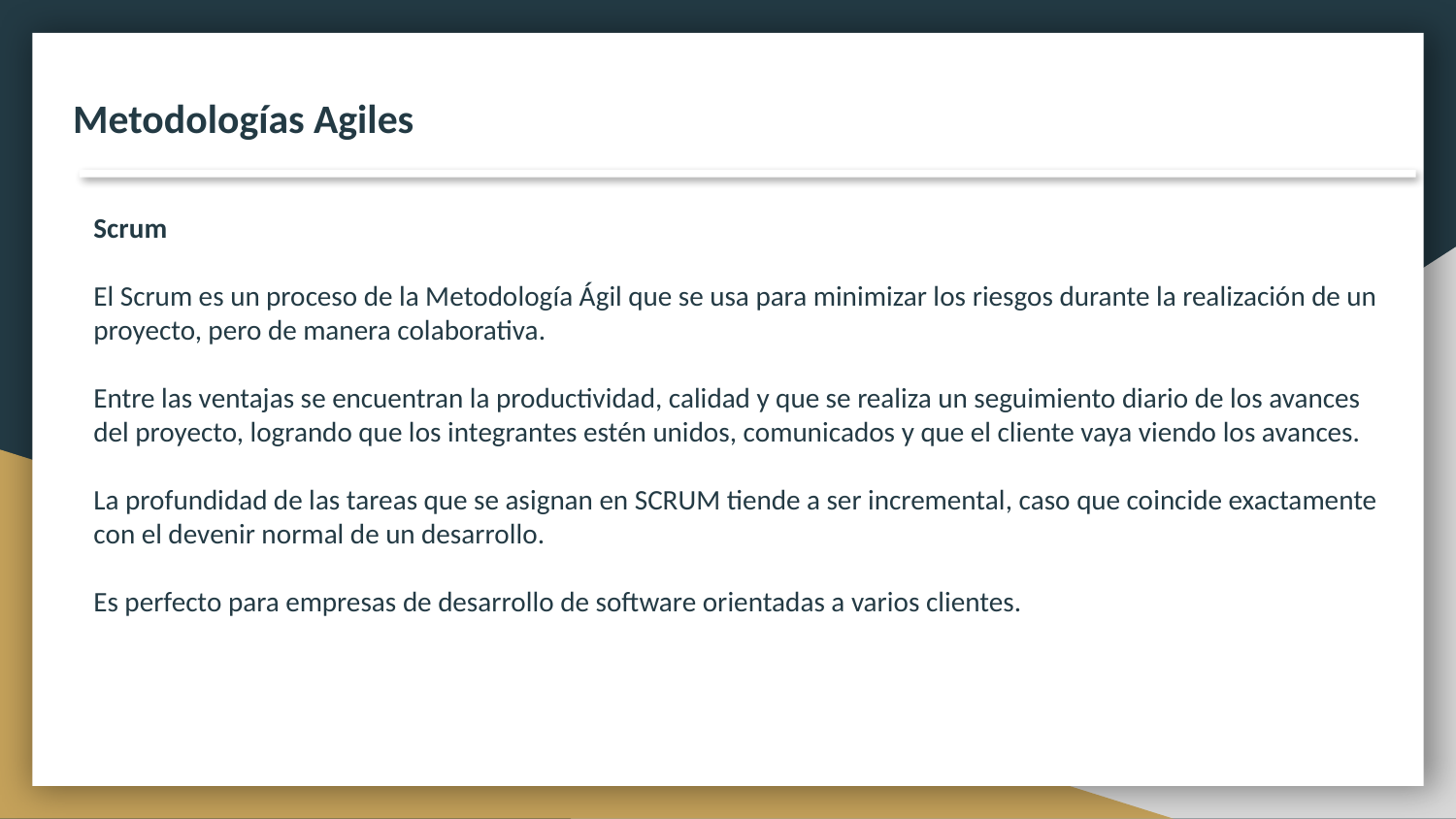

Metodologías Agiles

Scrum

El Scrum es un proceso de la Metodología Ágil que se usa para minimizar los riesgos durante la realización de un proyecto, pero de manera colaborativa.

Entre las ventajas se encuentran la productividad, calidad y que se realiza un seguimiento diario de los avances del proyecto, logrando que los integrantes estén unidos, comunicados y que el cliente vaya viendo los avances.

La profundidad de las tareas que se asignan en SCRUM tiende a ser incremental, caso que coincide exactamente con el devenir normal de un desarrollo.

Es perfecto para empresas de desarrollo de software orientadas a varios clientes.